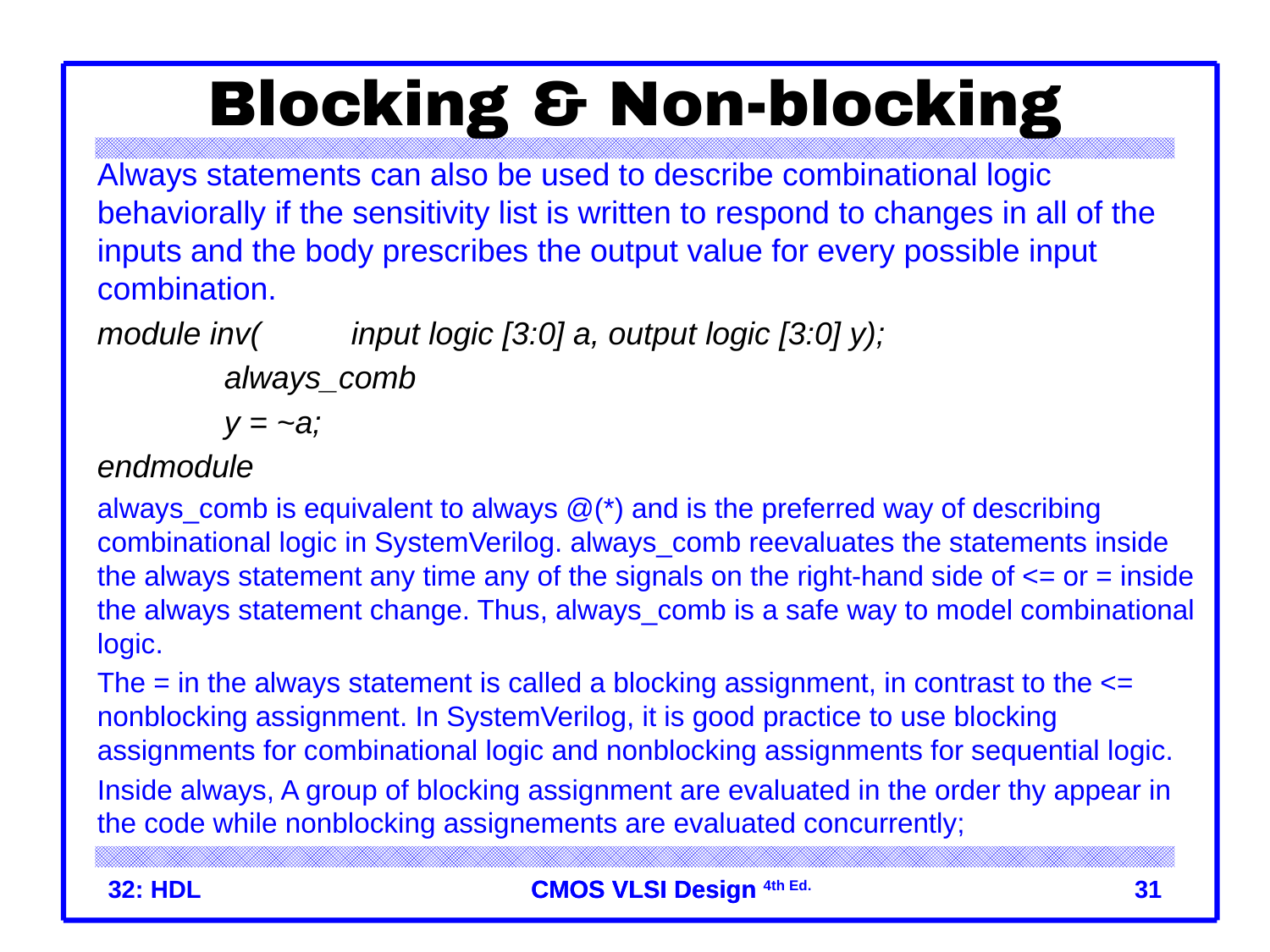

# Blocking & Non-blocking
Always statements can also be used to describe combinational logic behaviorally if the sensitivity list is written to respond to changes in all of the inputs and the body prescribes the output value for every possible input combination.
module inv(	input logic [3:0] a, output logic [3:0] y);
	always_comb
	y = ~a;
endmodule
always_comb is equivalent to always @(*) and is the preferred way of describing combinational logic in SystemVerilog. always_comb reevaluates the statements inside the always statement any time any of the signals on the right-hand side of <= or = inside the always statement change. Thus, always_comb is a safe way to model combinational logic.
The = in the always statement is called a blocking assignment, in contrast to the <= nonblocking assignment. In SystemVerilog, it is good practice to use blocking assignments for combinational logic and nonblocking assignments for sequential logic.
Inside always, A group of blocking assignment are evaluated in the order thy appear in the code while nonblocking assignements are evaluated concurrently;
32: HDL
 31